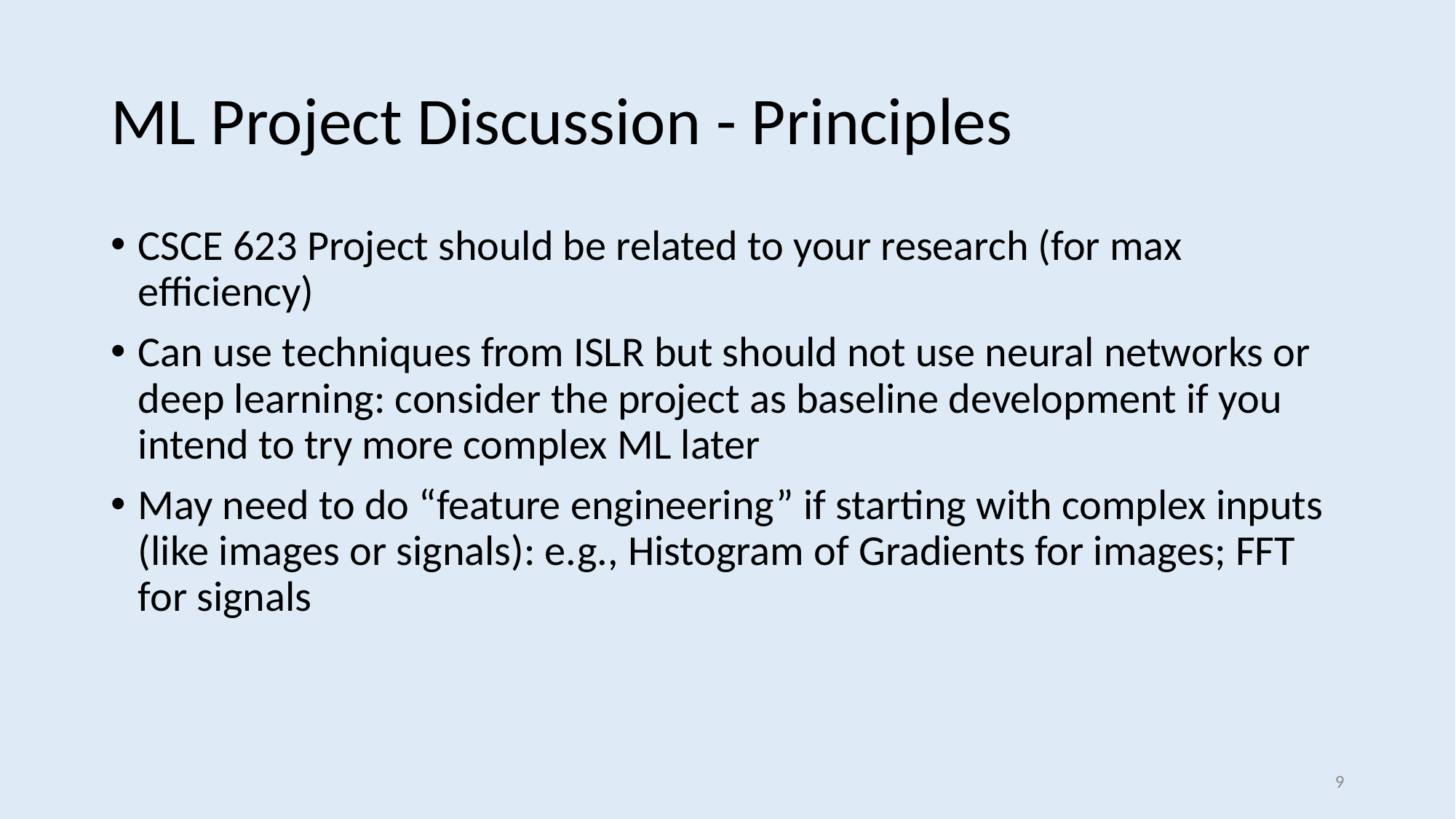

# ML Project Discussion - Principles
CSCE 623 Project should be related to your research (for max efficiency)
Can use techniques from ISLR but should not use neural networks or deep learning: consider the project as baseline development if you intend to try more complex ML later
May need to do “feature engineering” if starting with complex inputs (like images or signals): e.g., Histogram of Gradients for images; FFT for signals

9